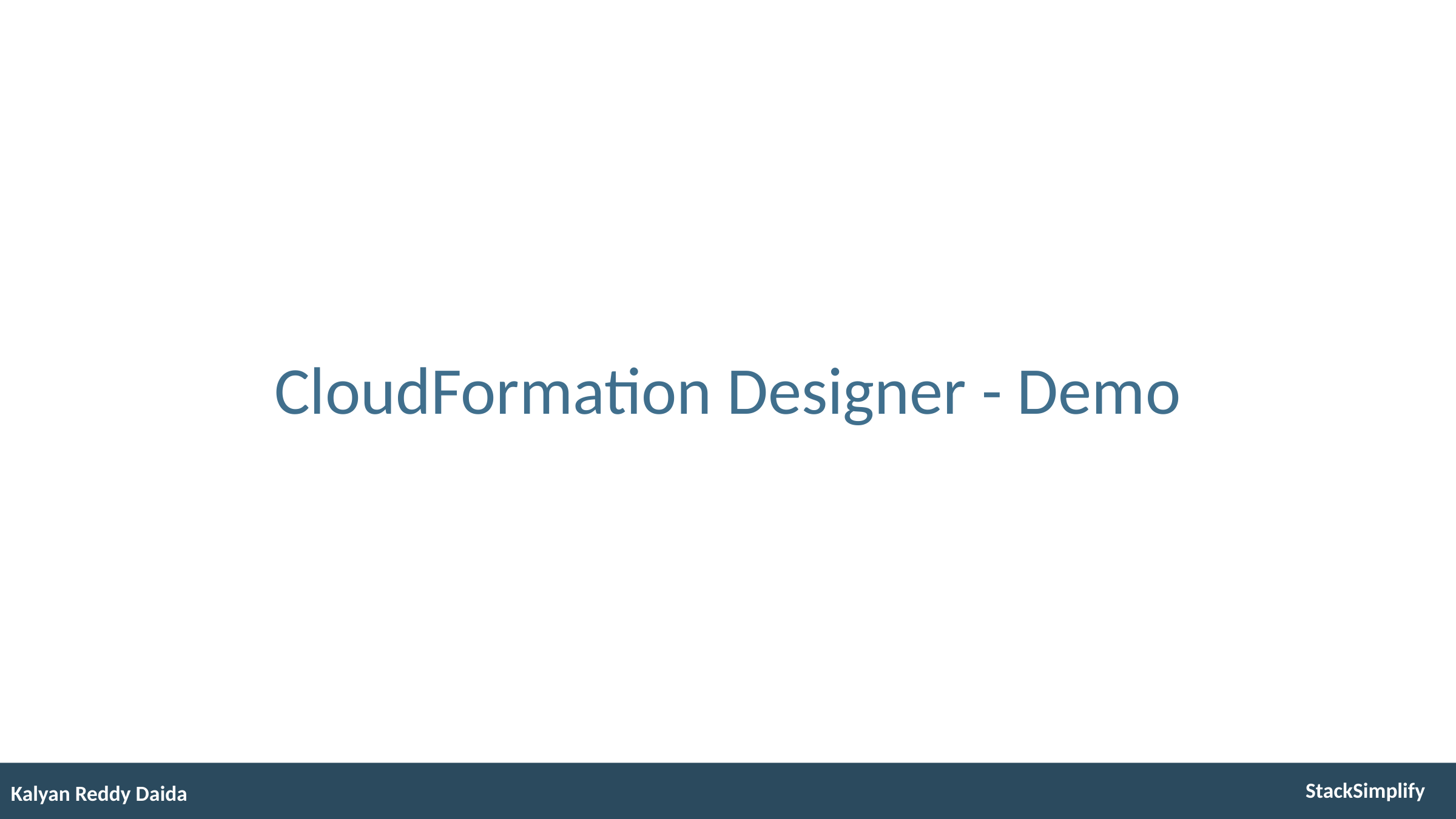

# CloudFormation Designer - Demo
Kalyan Reddy Daida